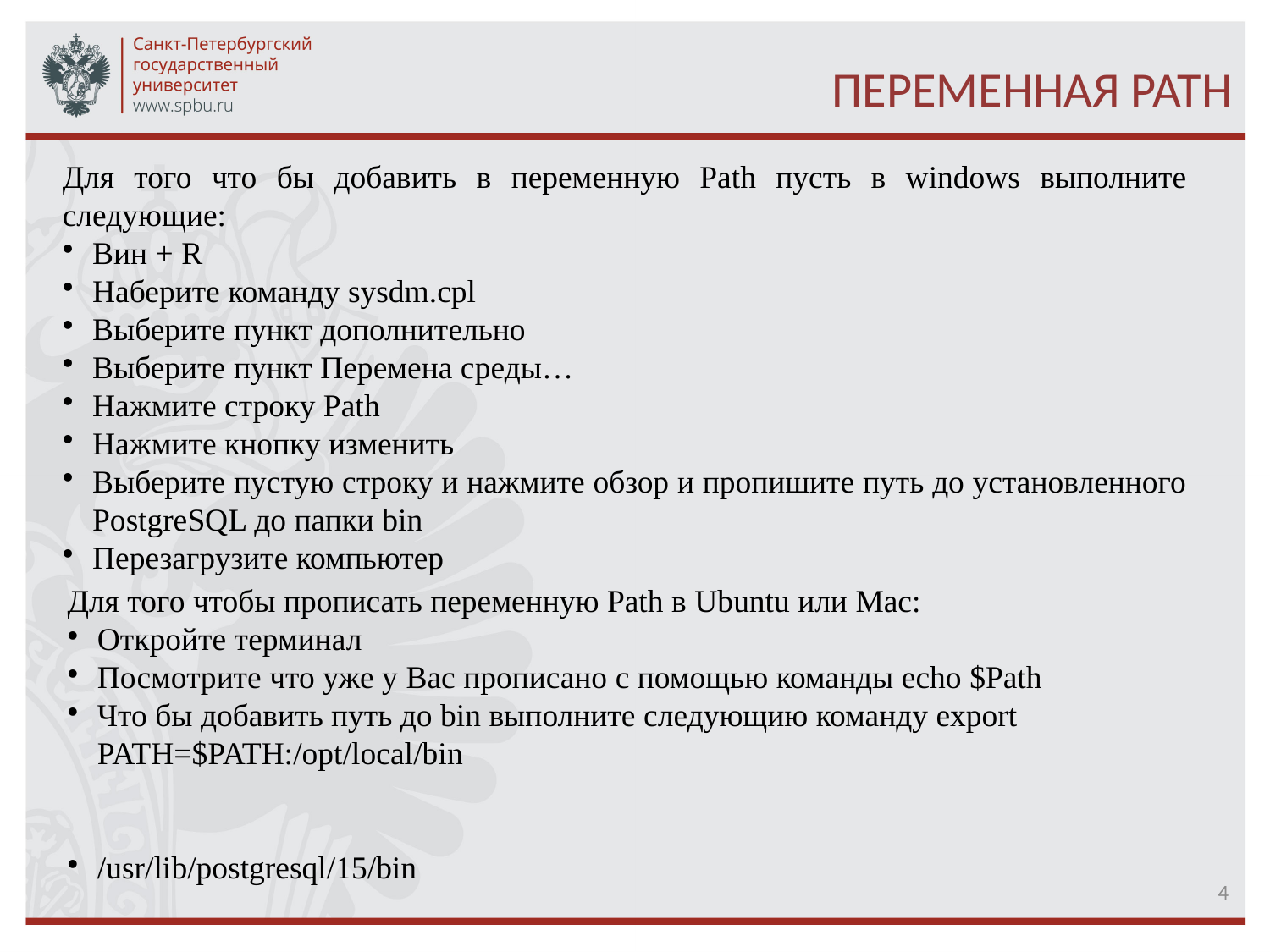

# Переменная PATh
Для того что бы добавить в переменную Path пусть в windows выполните следующие:
Вин + R
Наберите команду sysdm.cpl
Выберите пункт дополнительно
Выберите пункт Перемена среды…
Нажмите строку Path
Нажмите кнопку изменить
Выберите пустую строку и нажмите обзор и пропишите путь до установленного PostgreSQL до папки bin
Перезагрузите компьютер
Для того чтобы прописать переменную Path в Ubuntu или Mac:
Откройте терминал
Посмотрите что уже у Вас прописано с помощью команды echo $Path
Что бы добавить путь до bin выполните следующию команду export PATH=$PATH:/opt/local/bin

/usr/lib/postgresql/15/bin
4